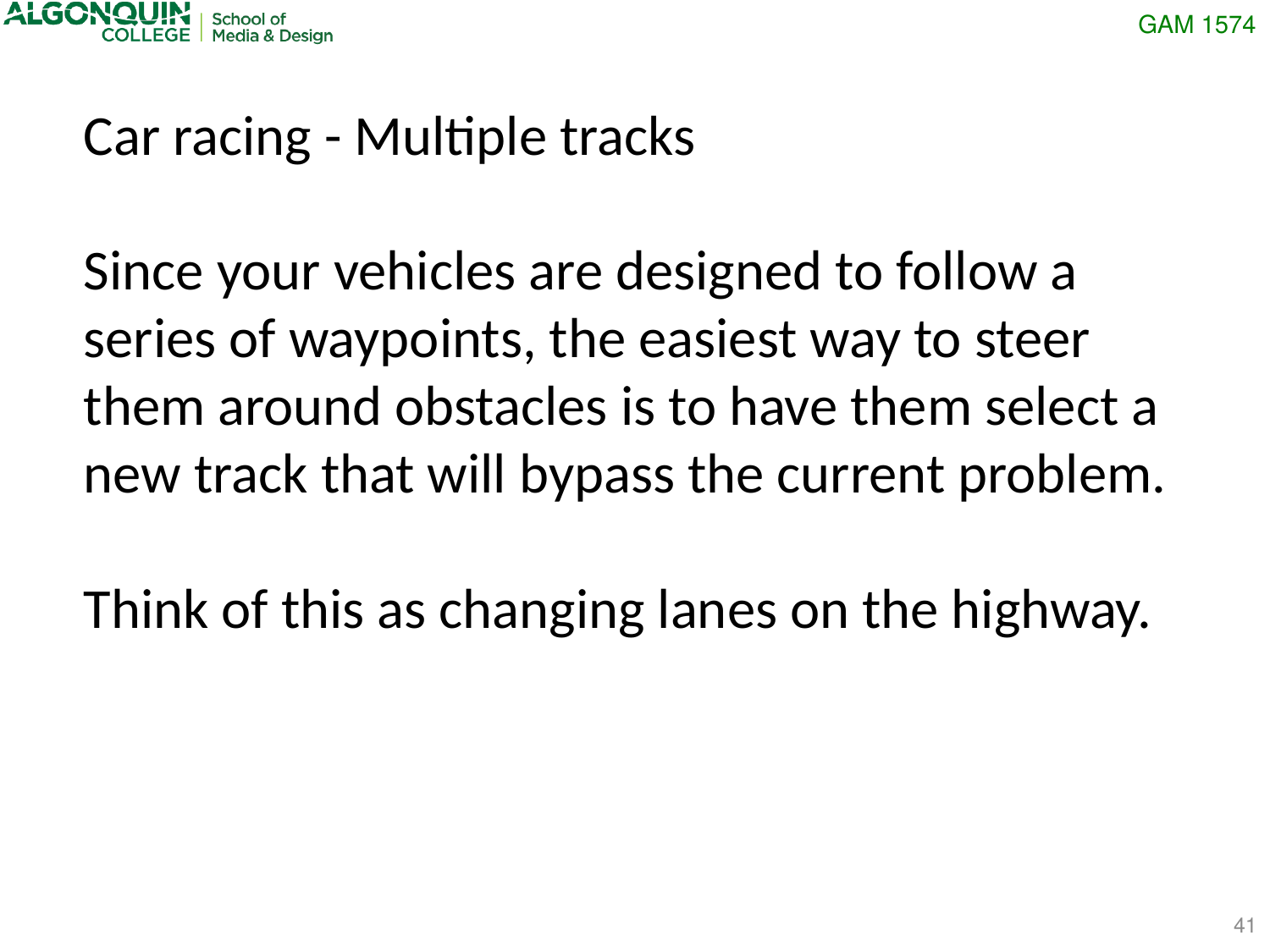

Car racing - Multiple tracks

Since your vehicles are designed to follow a series of waypoints, the easiest way to steer them around obstacles is to have them select a new track that will bypass the current problem.

Think of this as changing lanes on the highway.
41